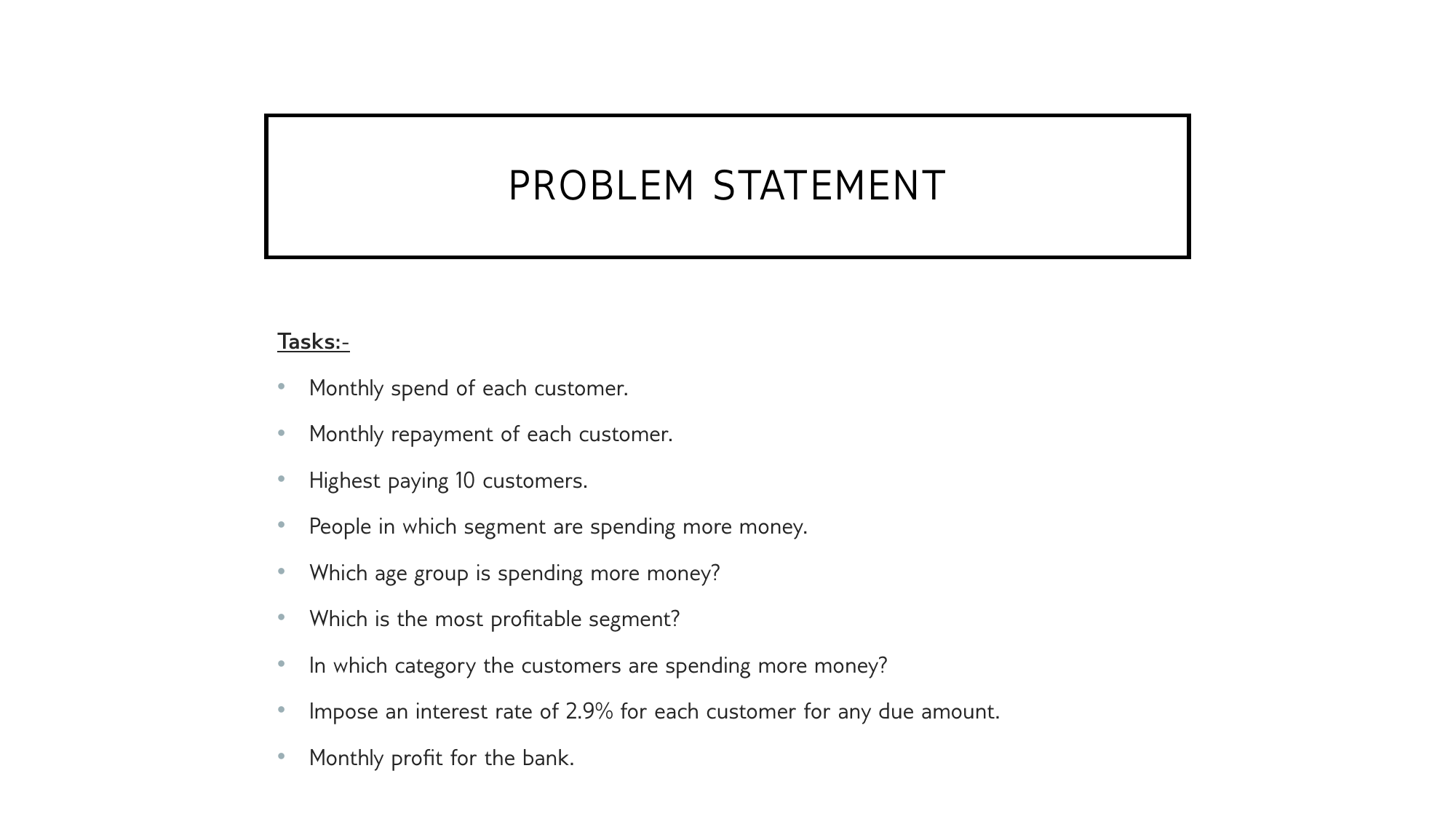

# Problem Statement
Tasks:-
 Monthly spend of each customer.
 Monthly repayment of each customer.
 Highest paying 10 customers.
 People in which segment are spending more money.
 Which age group is spending more money?
 Which is the most profitable segment?
 In which category the customers are spending more money?
 Impose an interest rate of 2.9% for each customer for any due amount.
 Monthly profit for the bank.